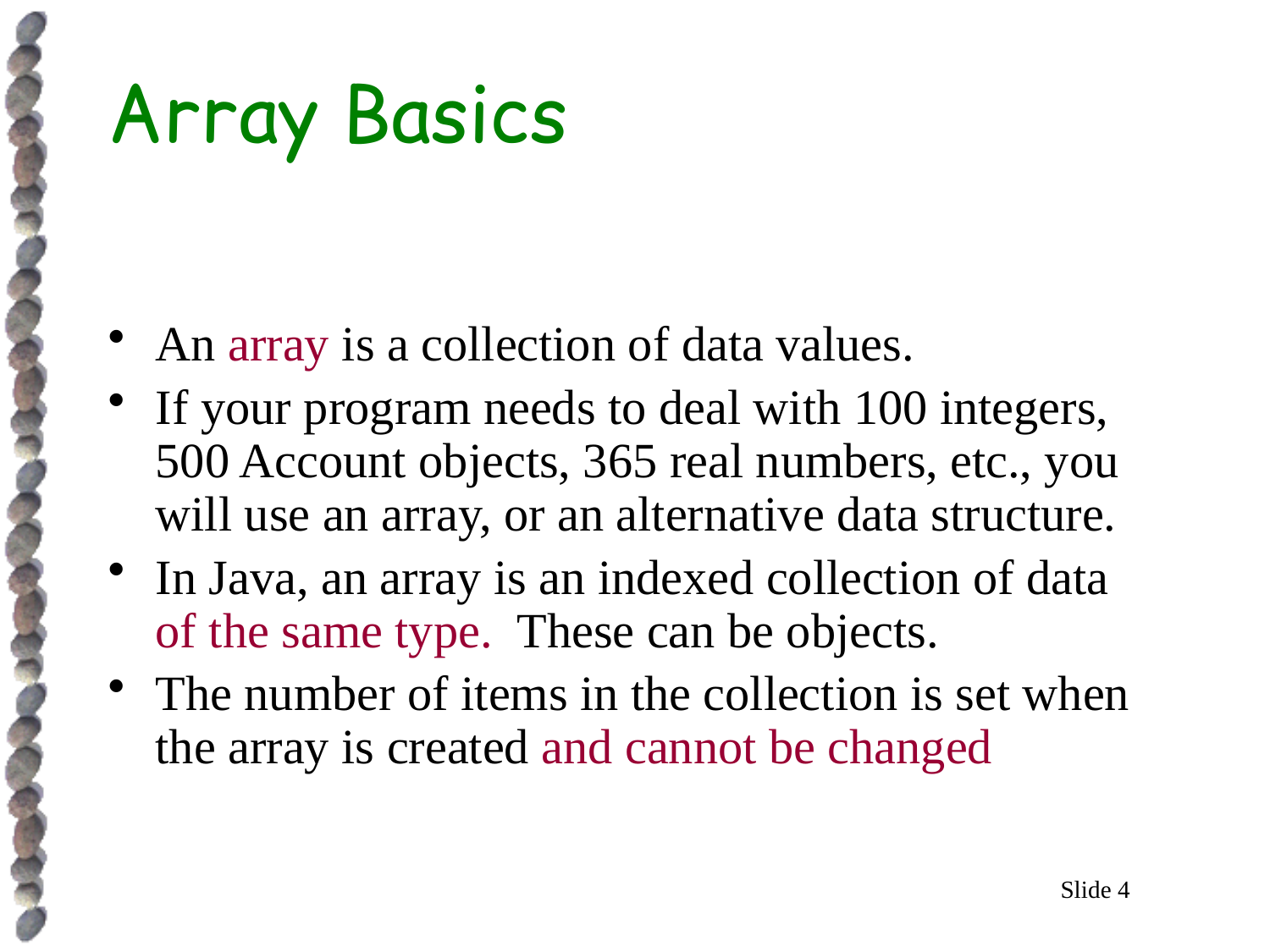

# Array Basics

An array is a collection of data values.
If your program needs to deal with 100 integers, 500 Account objects, 365 real numbers, etc., you will use an array, or an alternative data structure.
In Java, an array is an indexed collection of data of the same type.  These can be objects.
The number of items in the collection is set when the array is created and cannot be changed
Slide 4